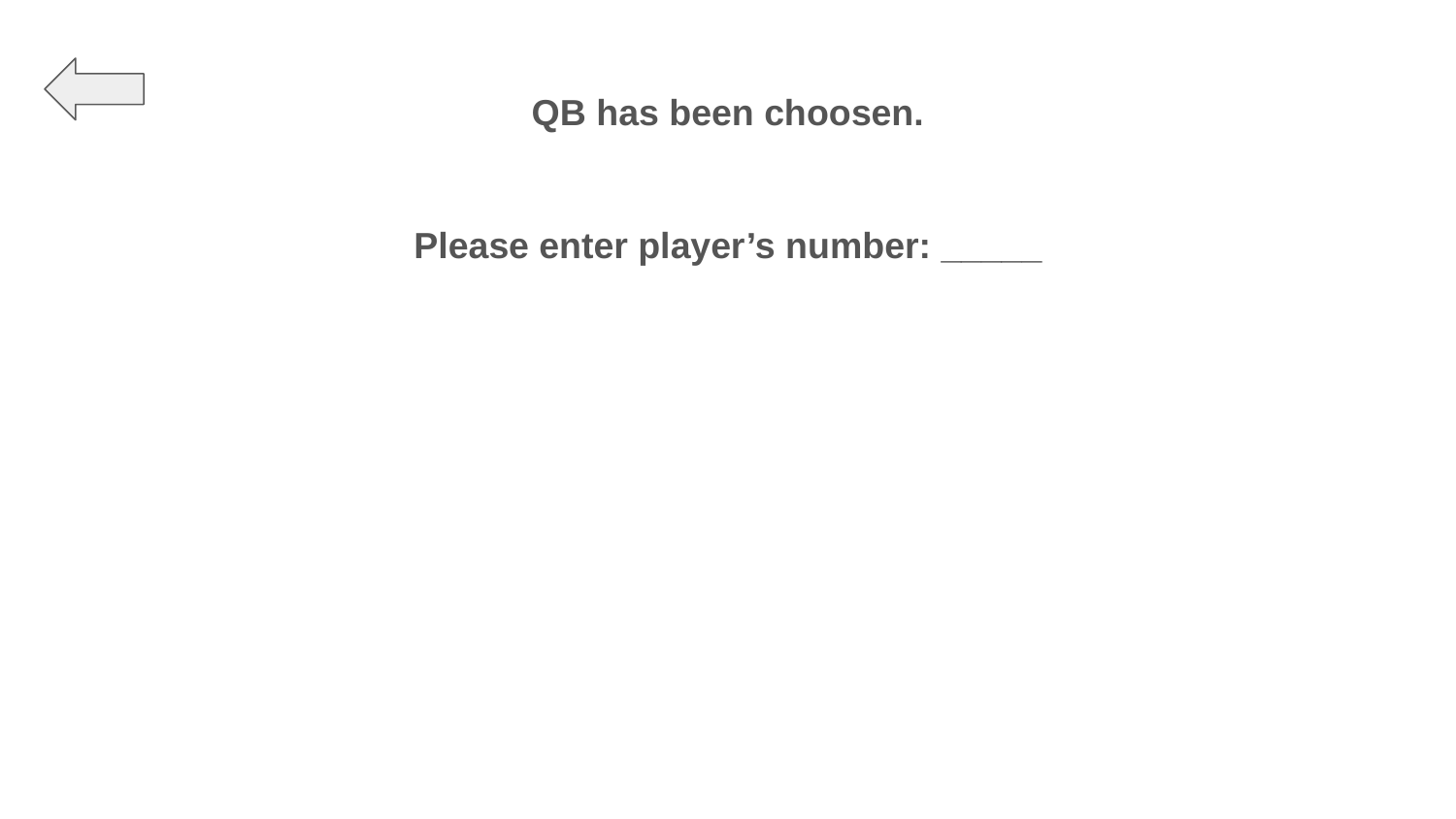

QB has been choosen.
# Please enter player’s number: _____